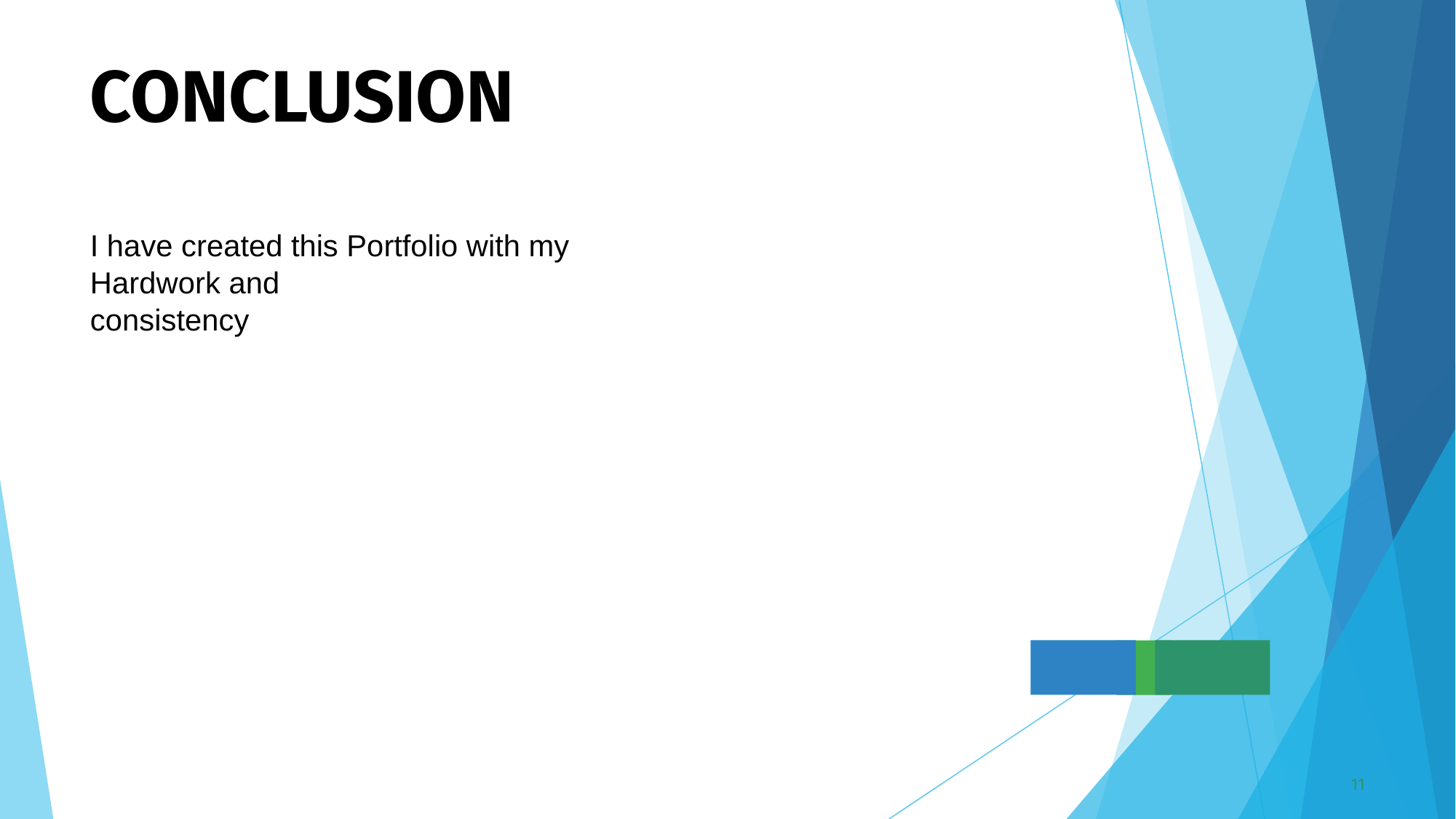

# CONCLUSION I have created this Portfolio with my Hardwork and consistency

11